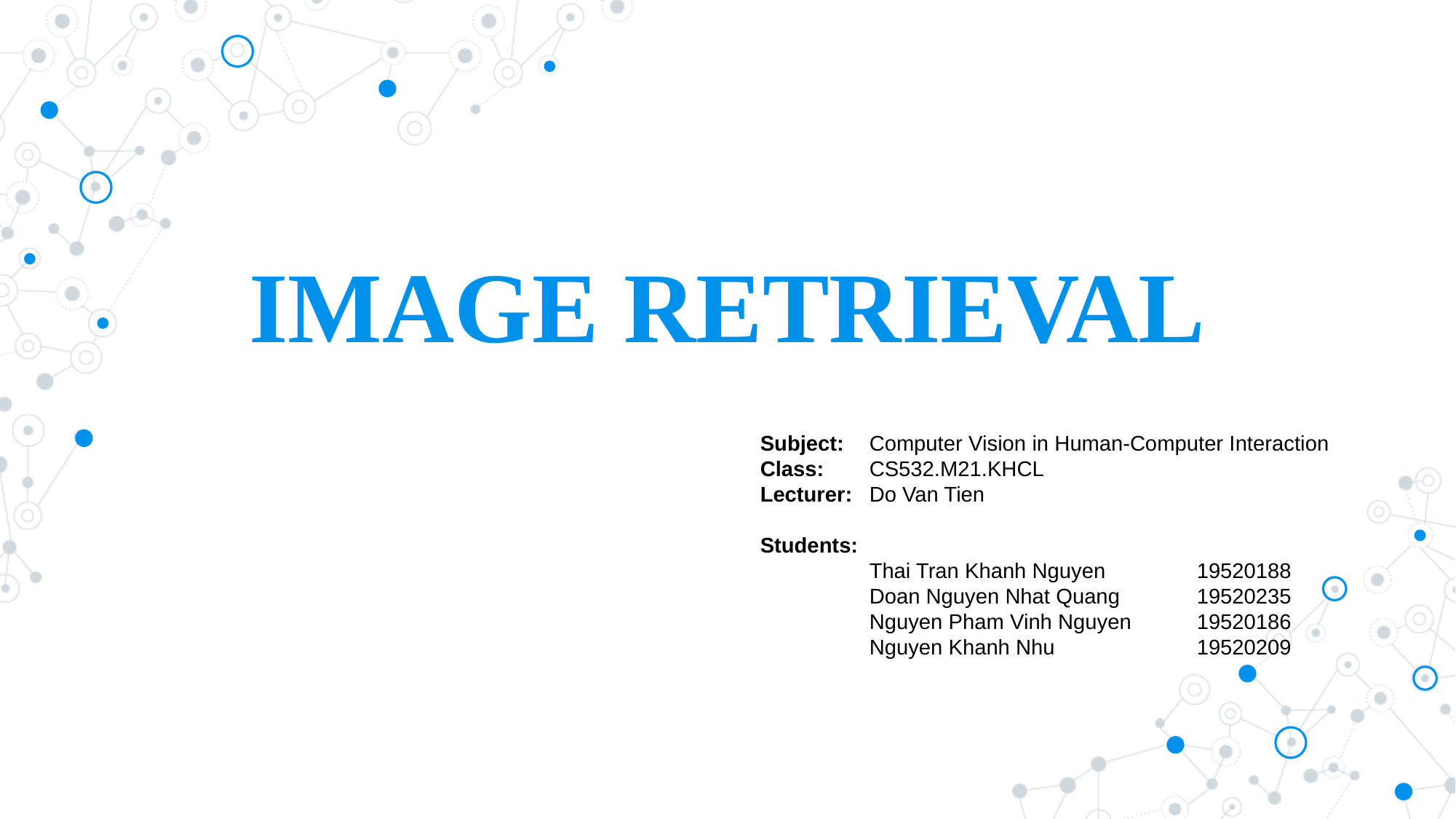

# IMAGE RETRIEVAL
Subject: 	Computer Vision in Human-Computer Interaction
Class: 	CS532.M21.KHCL
Lecturer: 	Do Van Tien

Students:
	Thai Tran Khanh Nguyen 	19520188
	Doan Nguyen Nhat Quang	19520235
	Nguyen Pham Vinh Nguyen	19520186
	Nguyen Khanh Nhu		19520209